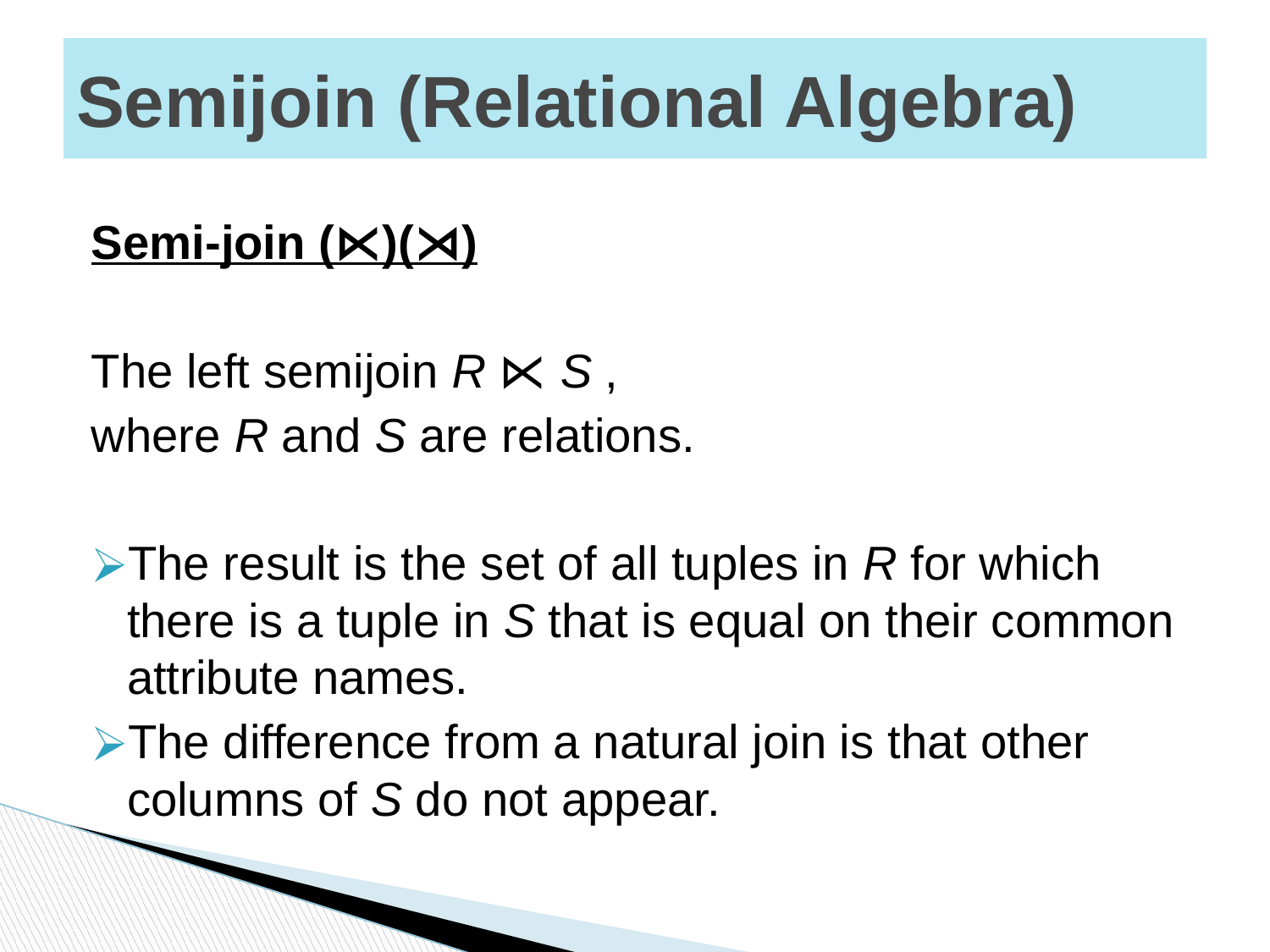

# Semijoin (Relational Algebra)
Semi-join (⋉)(⋊)

The left semijoin R ⋉ S ,
where R and S are relations.

The result is the set of all tuples in R for which there is a tuple in S that is equal on their common attribute names.
The difference from a natural join is that other columns of S do not appear.